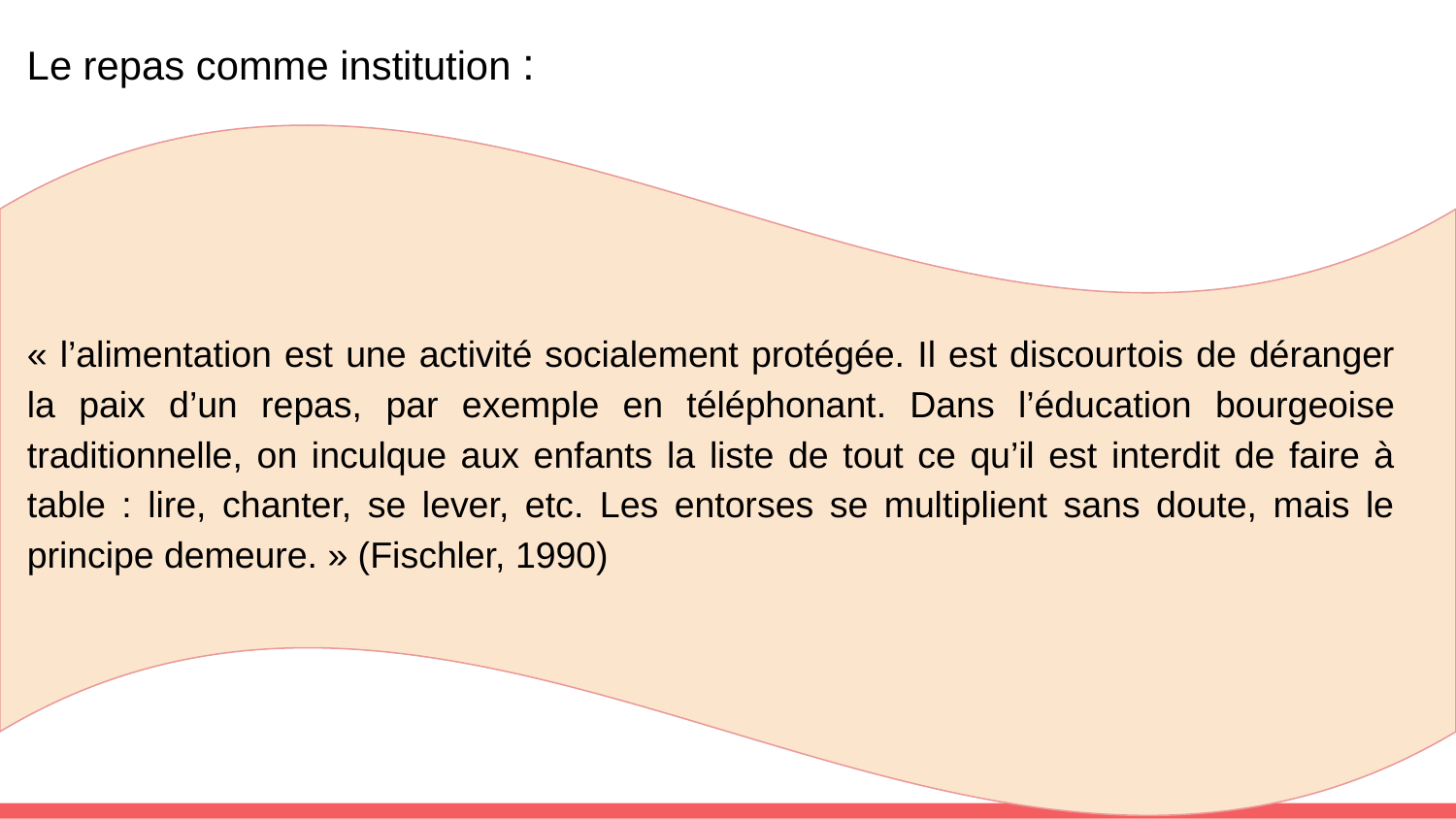

Le repas comme institution :

« l’alimentation est une activité socialement protégée. Il est discourtois de déranger la paix d’un repas, par exemple en téléphonant. Dans l’éducation bourgeoise traditionnelle, on inculque aux enfants la liste de tout ce qu’il est interdit de faire à table : lire, chanter, se lever, etc. Les entorses se multiplient sans doute, mais le principe demeure. » (Fischler, 1990)